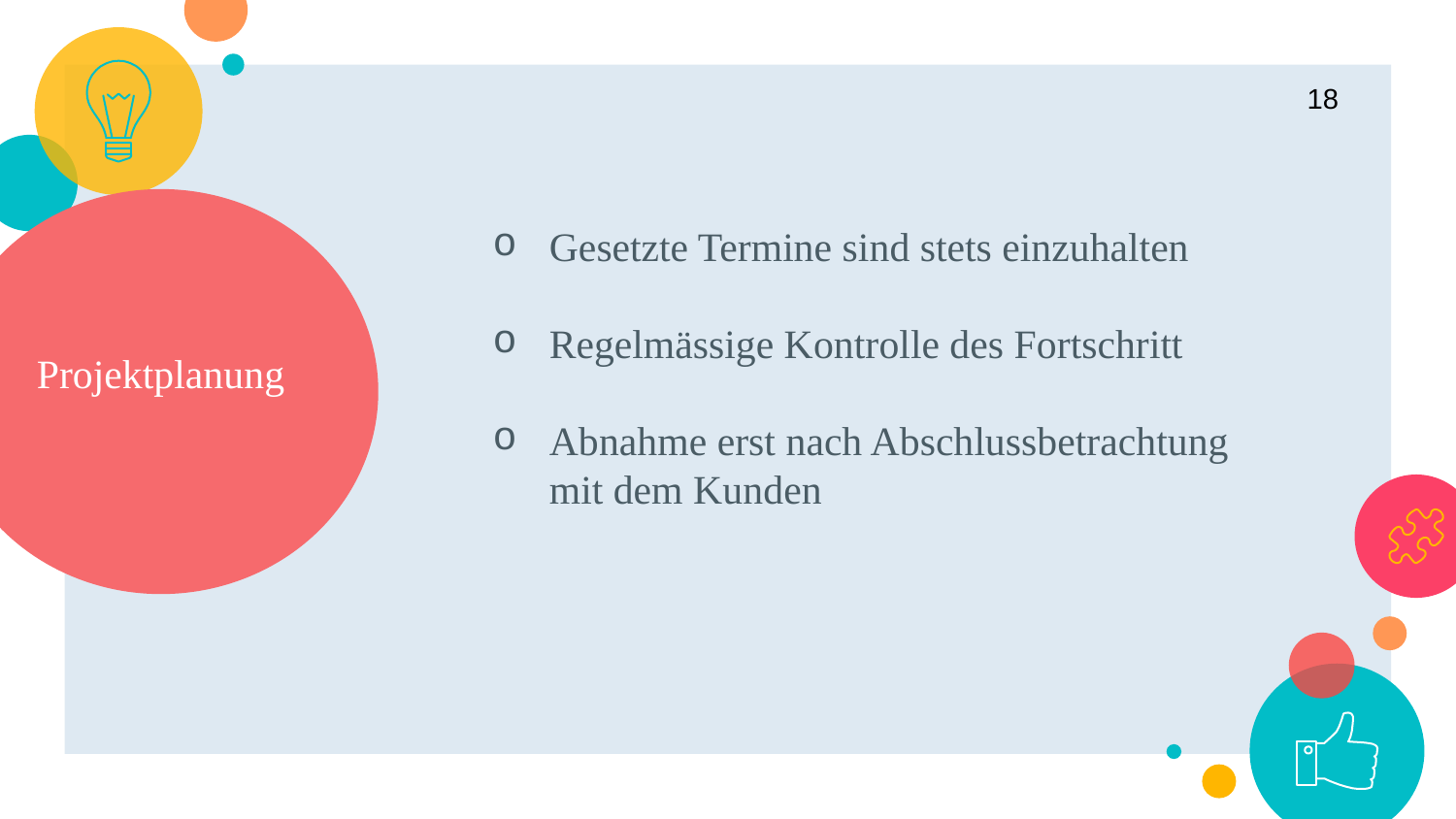

18

Gesetzte Termine sind stets einzuhalten

Regelmässige Kontrolle des Fortschritt

Abnahme erst nach Abschlussbetrachtung mit dem Kunden
Projektplanung